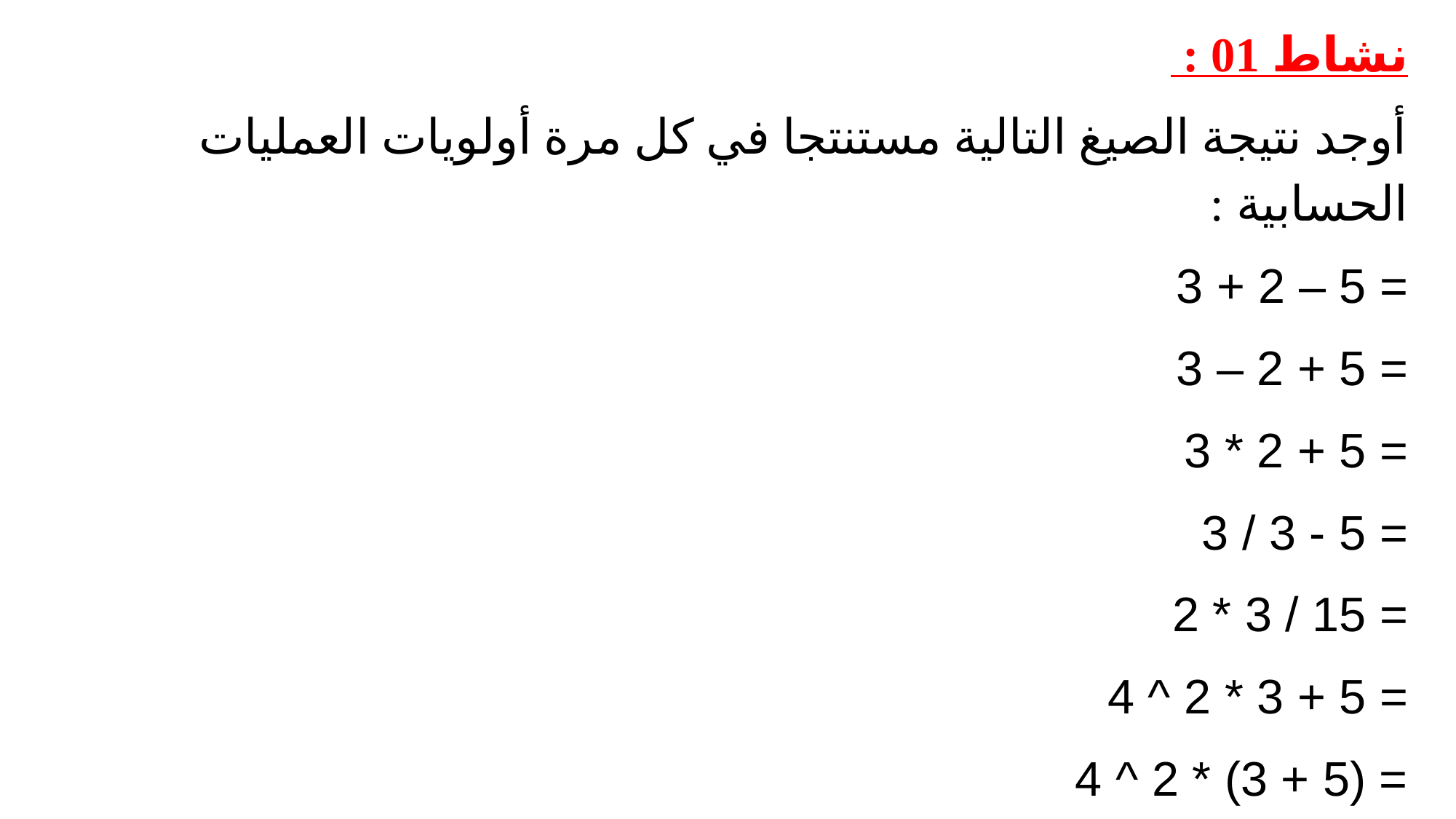

نشاط 01 :
أوجد نتيجة الصيغ التالية مستنتجا في كل مرة أولويات العمليات الحسابية :
= 5 – 2 + 3
= 5 + 2 – 3
= 5 + 2 * 3
= 5 - 3 / 3
= 15 / 3 * 2
= 5 + 3 * 2 ^ 4
= (5 + 3) * 2 ^ 4
ما هي إذن أولويات العمليات الحسابية في برنامج المجدول ؟